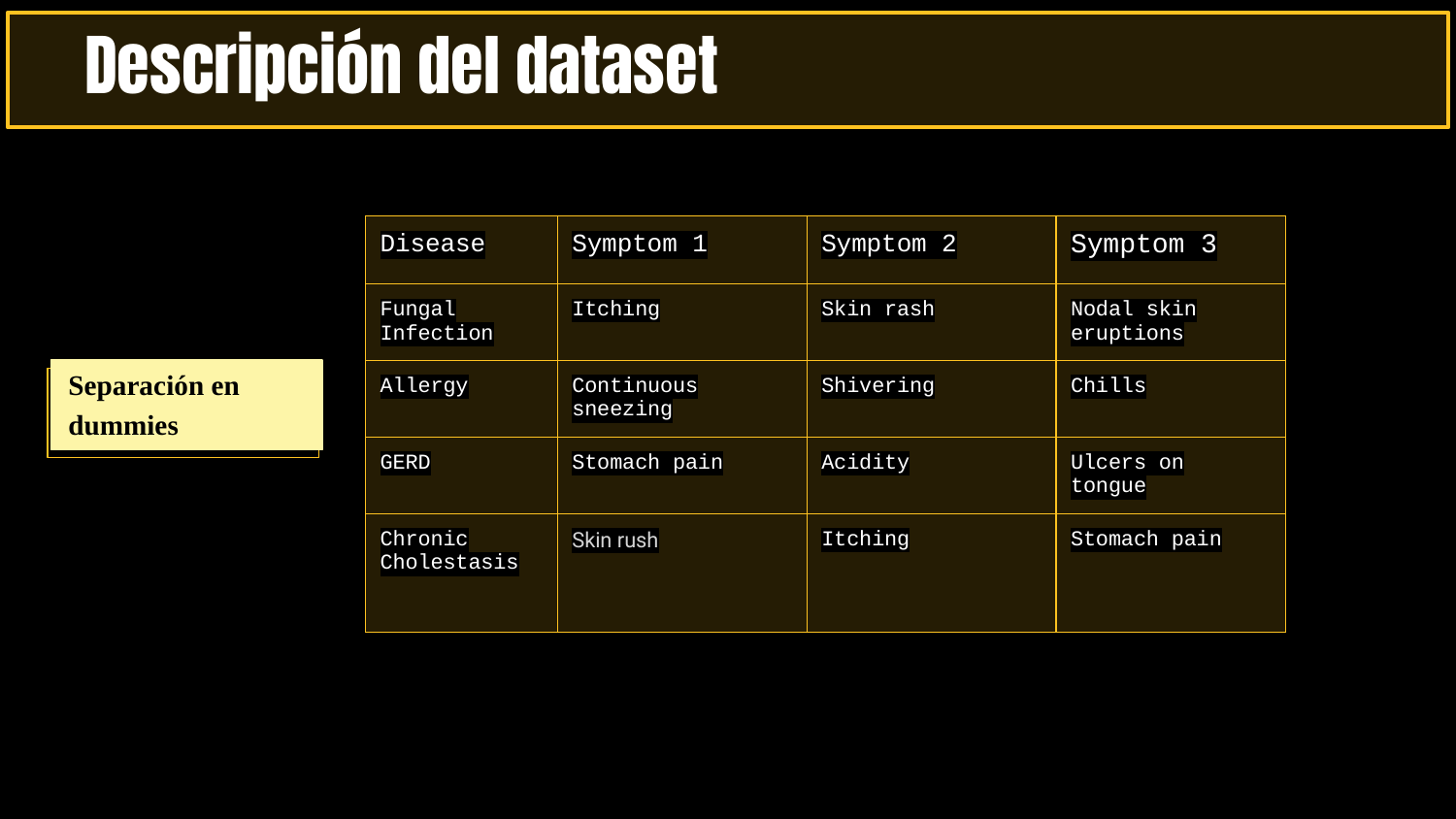

Descripción del dataset

| Disease | Symptom 1 | Symptom 2 | Symptom 3 |
| --- | --- | --- | --- |
| Fungal Infection | Itching | Skin rash | Nodal skin eruptions |
| Allergy | Continuous sneezing | Shivering | Chills |
| GERD | Stomach pain | Acidity | Ulcers on tongue |
| Chronic Cholestasis | Skin rush | Itching | Stomach pain |
Separación en dummies